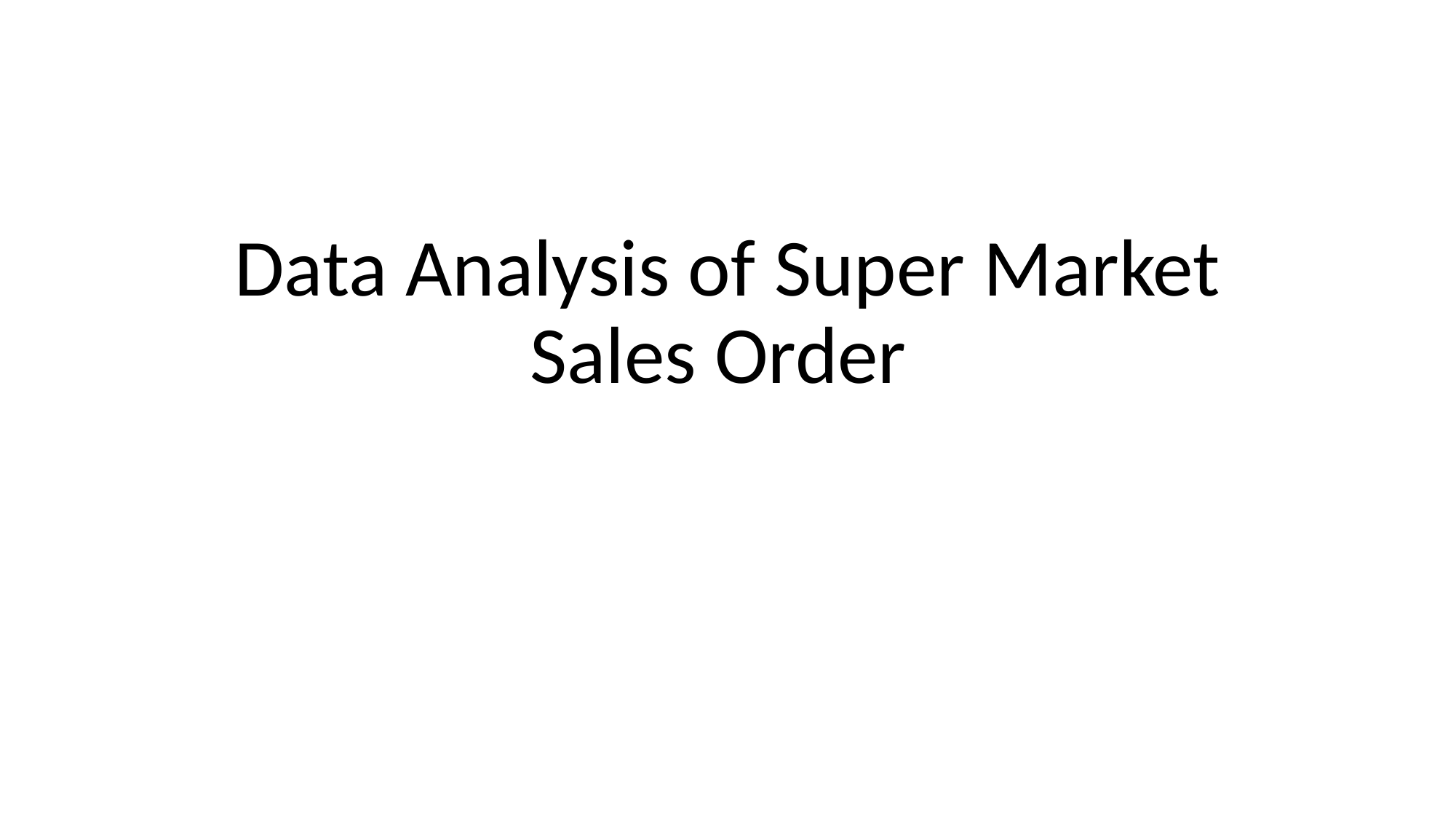

# Data Analysis of Super Market Sales Order